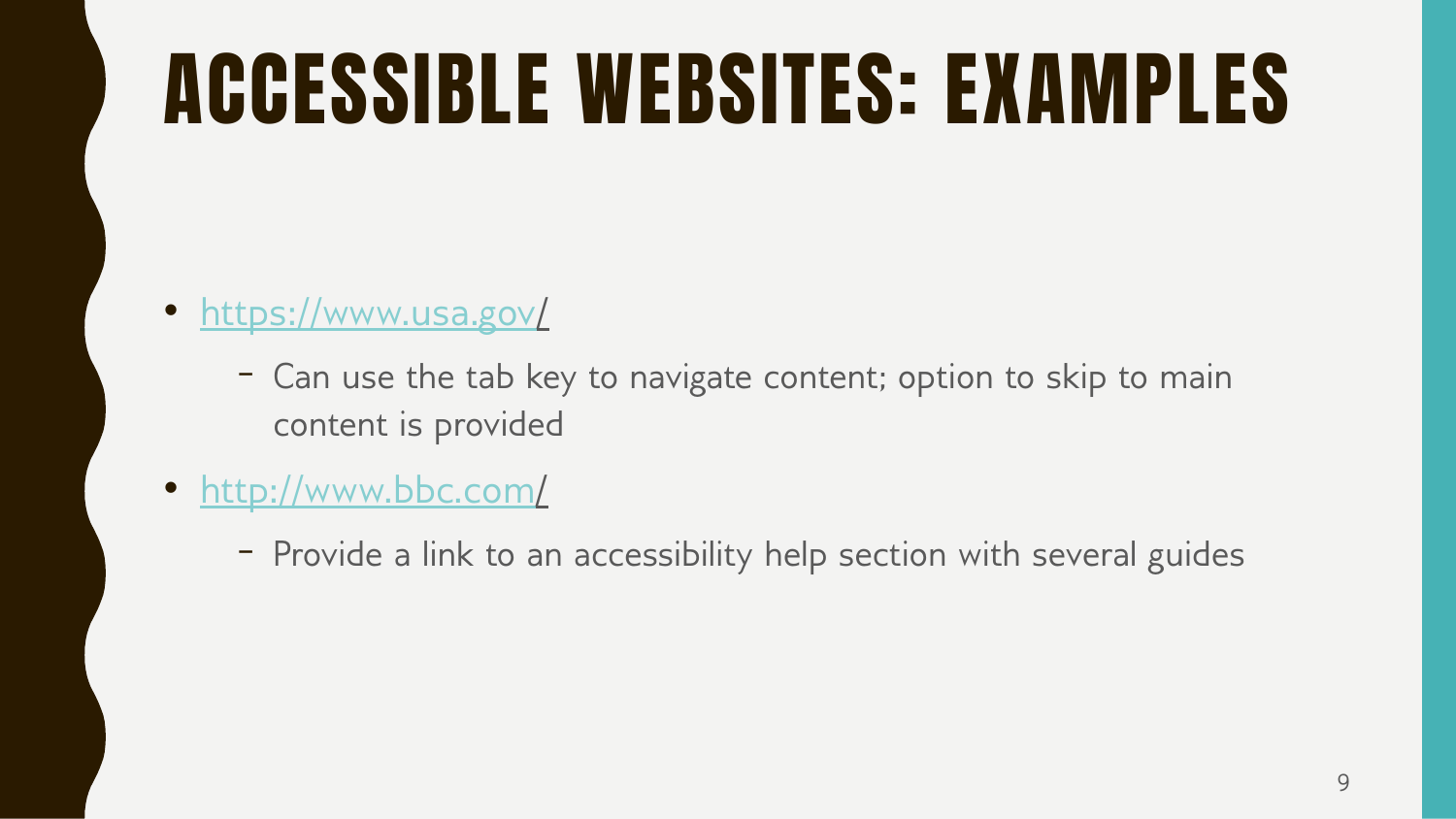

# Accessible websites: examples
https://www.usa.gov/
Can use the tab key to navigate content; option to skip to main content is provided
http://www.bbc.com/
Provide a link to an accessibility help section with several guides
9